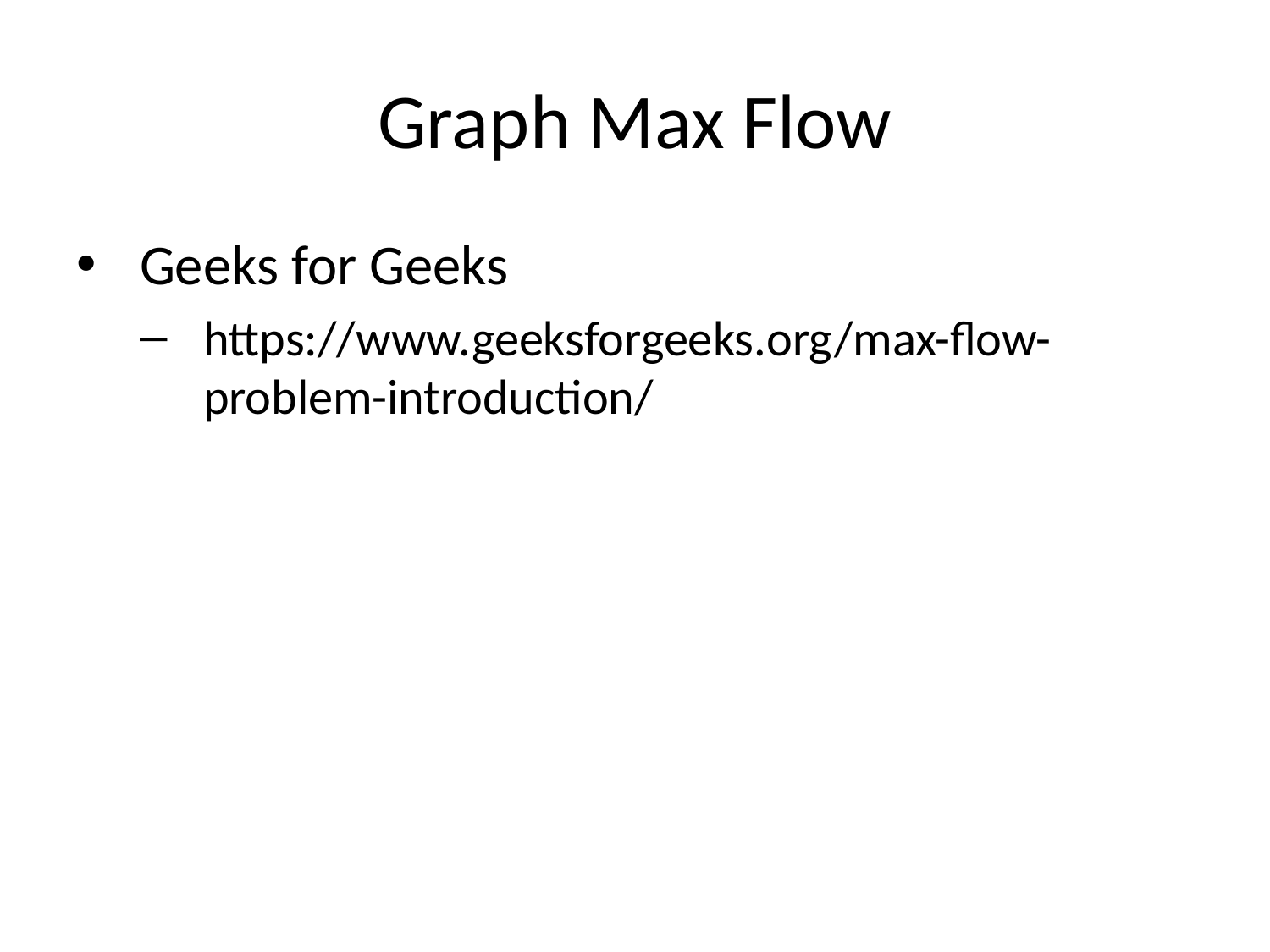

# Graph Max Flow
Geeks for Geeks
https://www.geeksforgeeks.org/max-flow-problem-introduction/